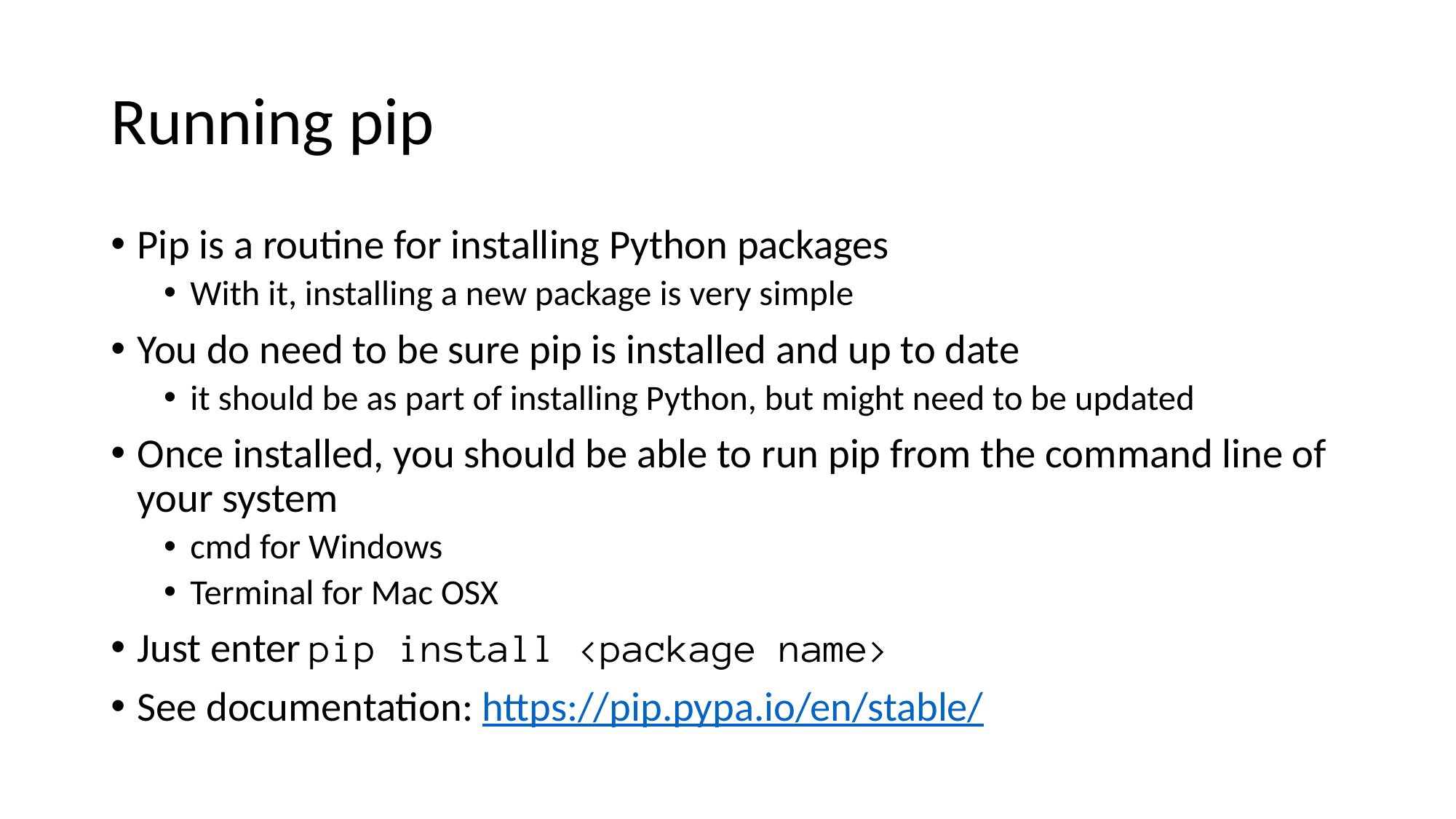

# Running pip
Pip is a routine for installing Python packages
With it, installing a new package is very simple
You do need to be sure pip is installed and up to date
it should be as part of installing Python, but might need to be updated
Once installed, you should be able to run pip from the command line of your system
cmd for Windows
Terminal for Mac OSX
Just enter pip install <package name>
See documentation: https://pip.pypa.io/en/stable/